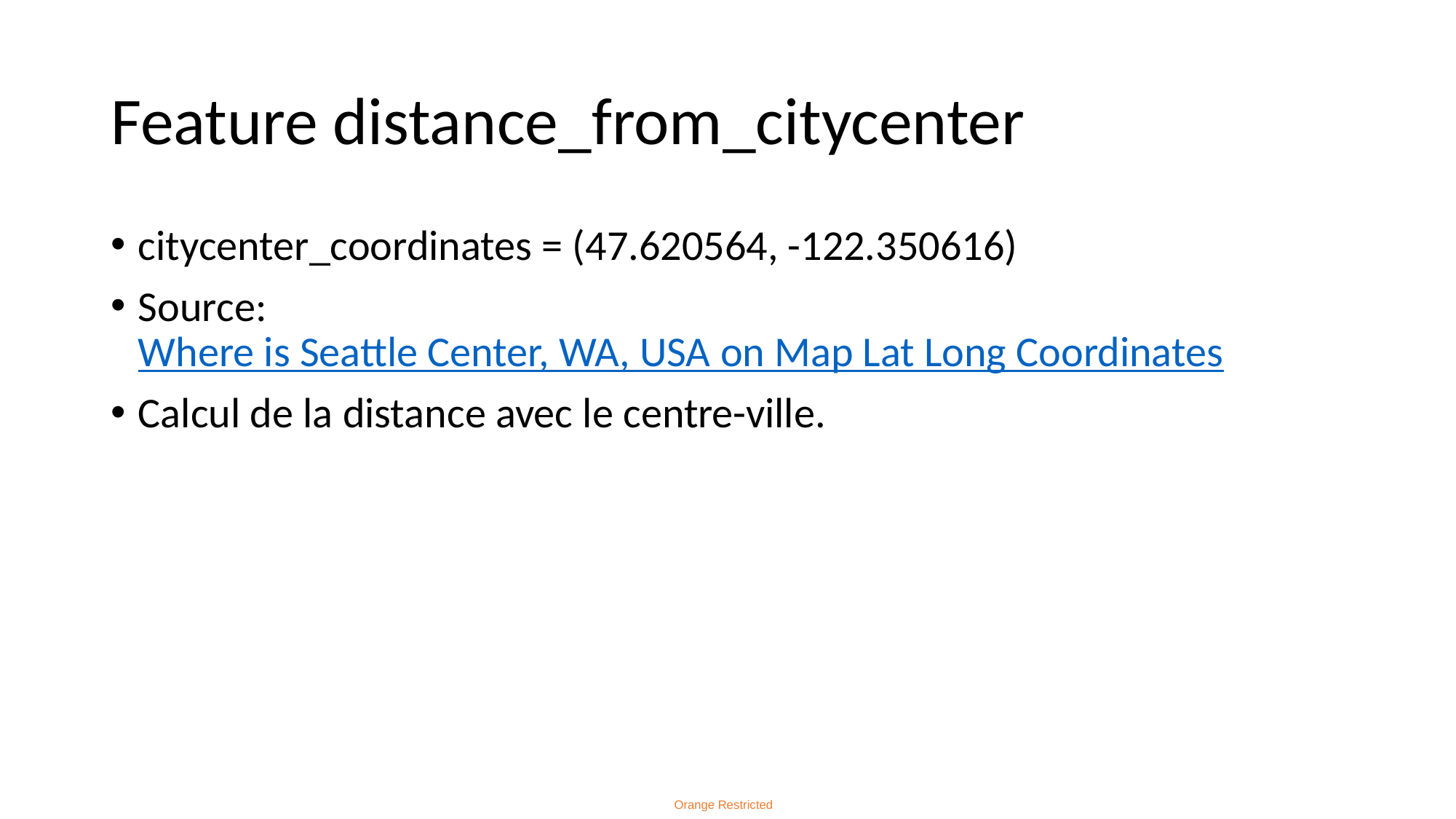

# Feature distance_from_citycenter
citycenter_coordinates = (47.620564, -122.350616)
Source: Where is Seattle Center, WA, USA on Map Lat Long Coordinates
Calcul de la distance avec le centre-ville.